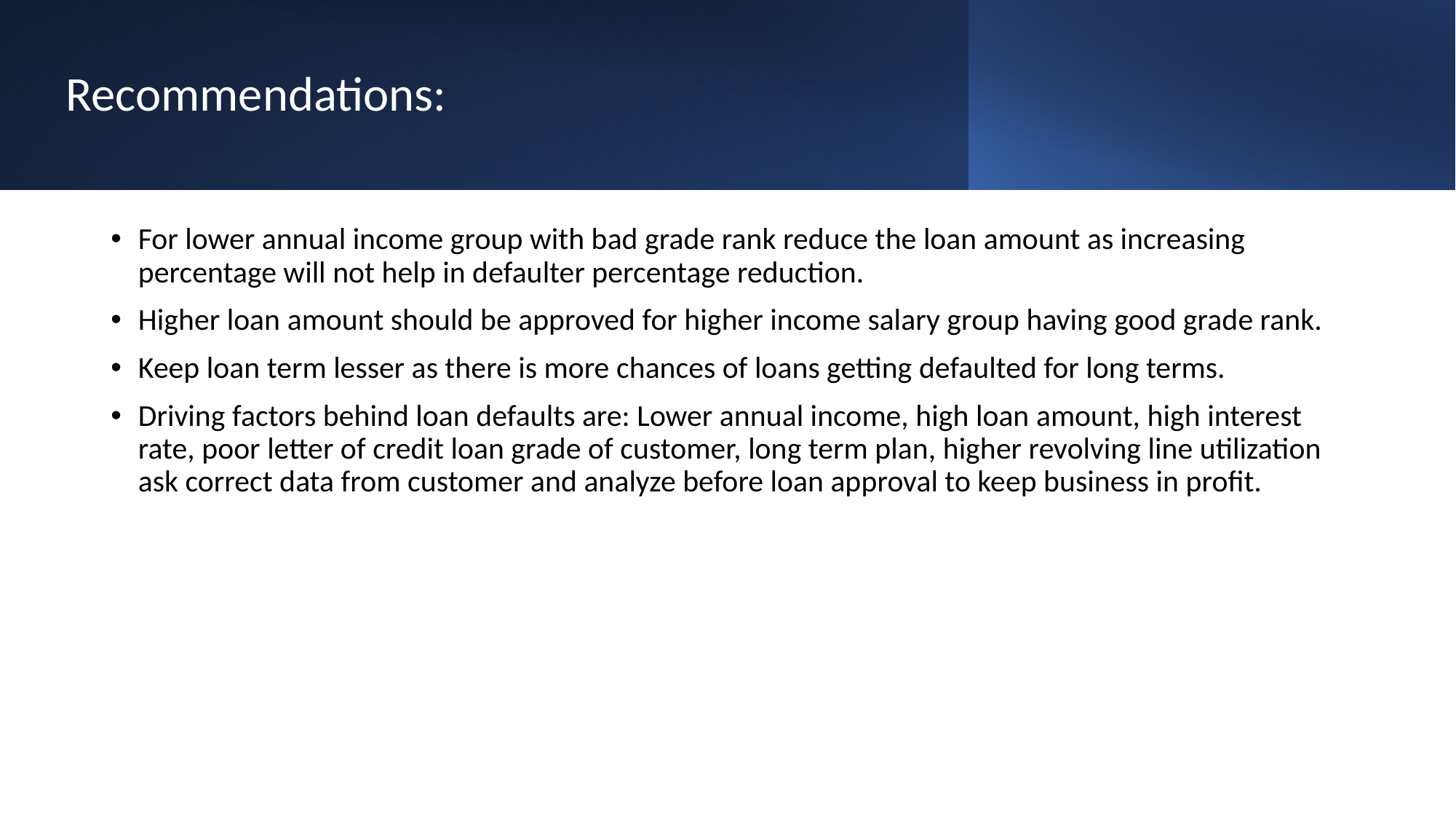

# Recommendations:
For lower annual income group with bad grade rank reduce the loan amount as increasing percentage will not help in defaulter percentage reduction.
Higher loan amount should be approved for higher income salary group having good grade rank.
Keep loan term lesser as there is more chances of loans getting defaulted for long terms.
Driving factors behind loan defaults are: Lower annual income, high loan amount, high interest rate, poor letter of credit loan grade of customer, long term plan, higher revolving line utilization ask correct data from customer and analyze before loan approval to keep business in profit.